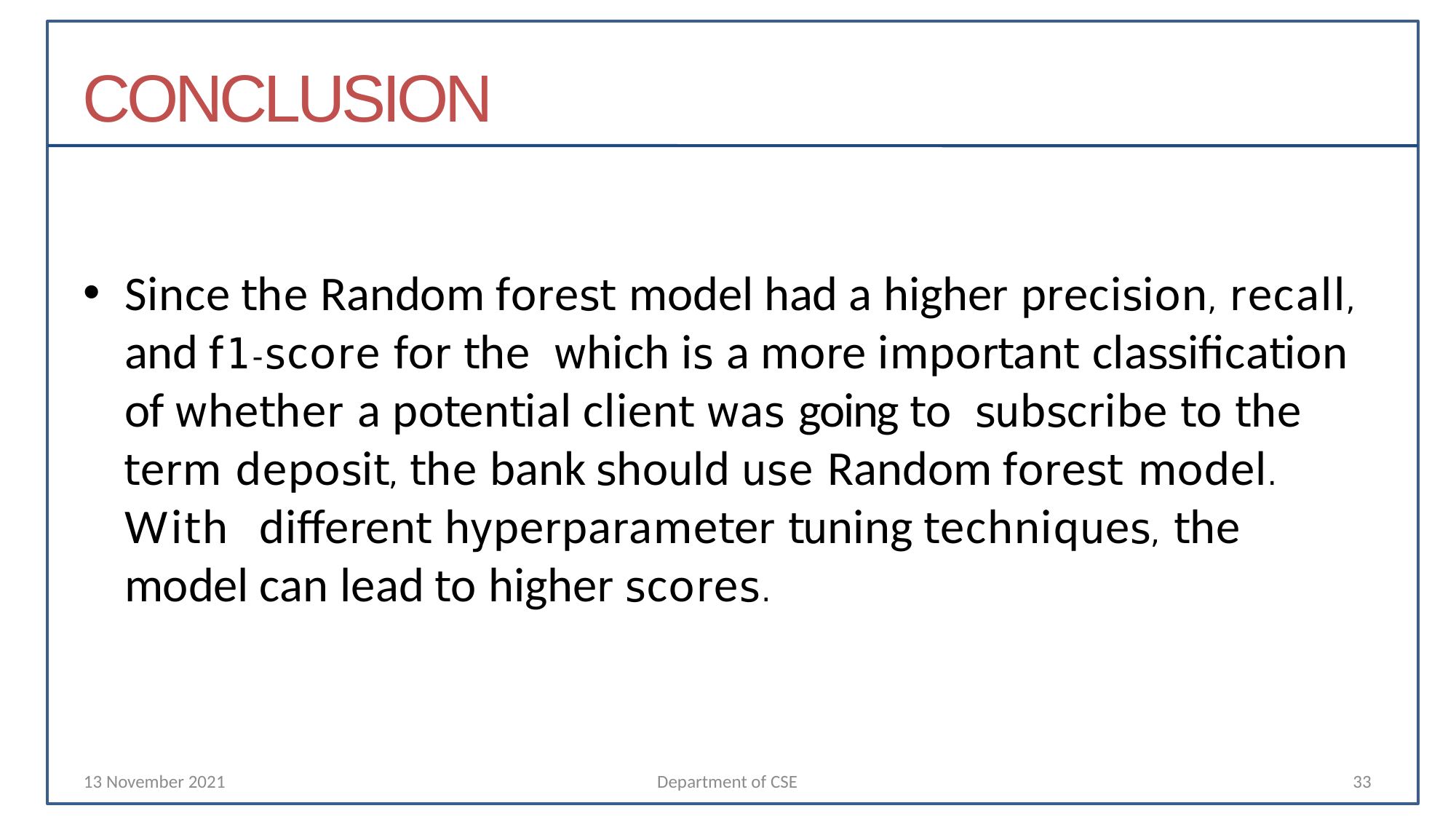

# CONCLUSION
Since the Random forest model had a higher precision, recall, and f1-score for the  which is a more important classification of whether a potential client was going to  subscribe to the term deposit, the bank should use Random forest model. With  different hyperparameter tuning techniques, the model can lead to higher scores.

13 November 2021
Department of CSE
33